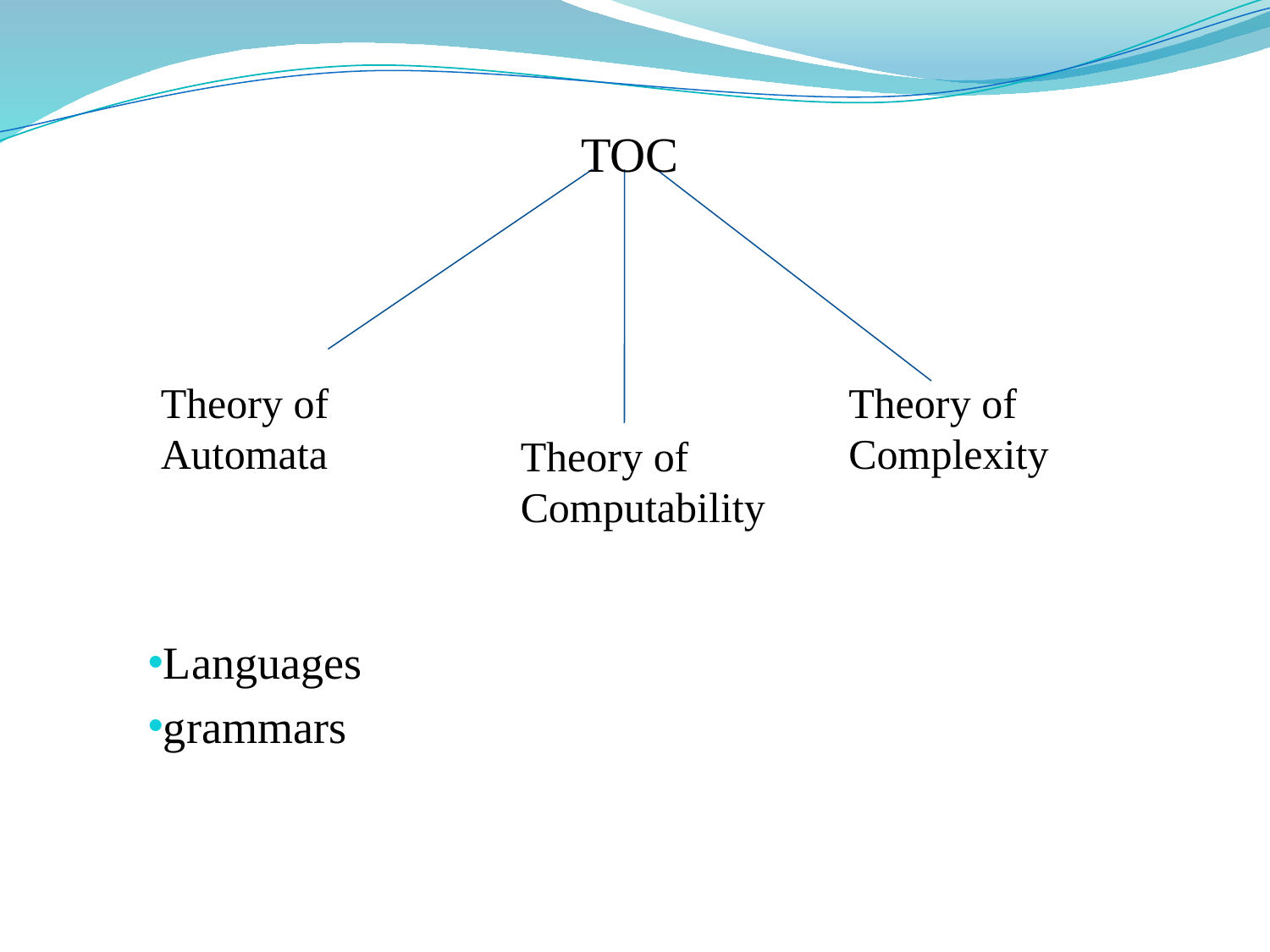

TOC

Languages
grammars
Theory of Automata
Theory of Complexity
Theory of Computability